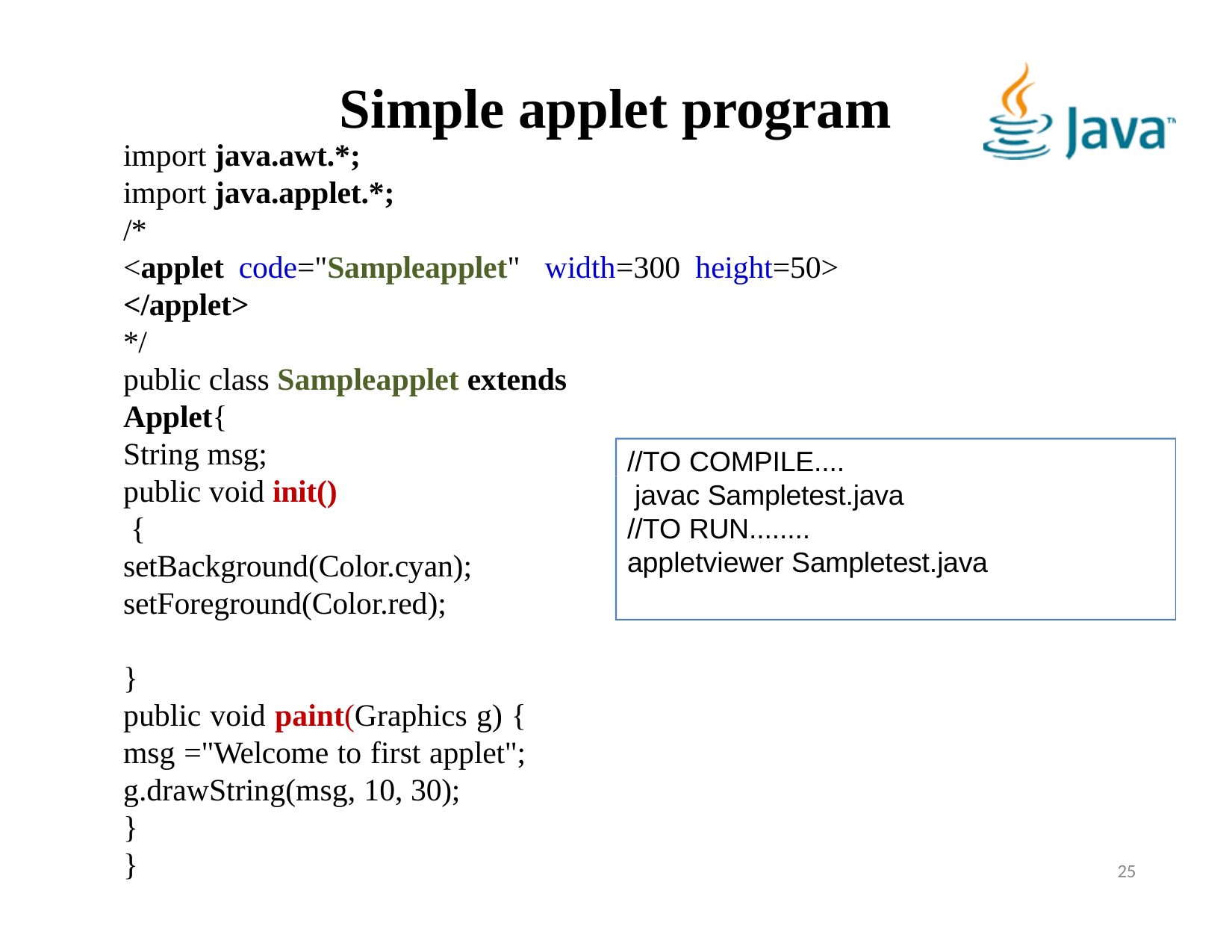

# Simple applet program
import java.awt.*;
import java.applet.*;
/*
<applet code="Sampleapplet"
</applet>
*/
public class Sampleapplet extends Applet{
width=300 height=50>
String msg;

//TO COMPILE....
public void init()
{
setBackground(Color.cyan); setForeground(Color.red);
javac Sampletest.java
//TO RUN........
appletviewer Sampletest.java

}
public void paint(Graphics g) { msg ="Welcome to first applet"; g.drawString(msg, 10, 30);
}
}
25